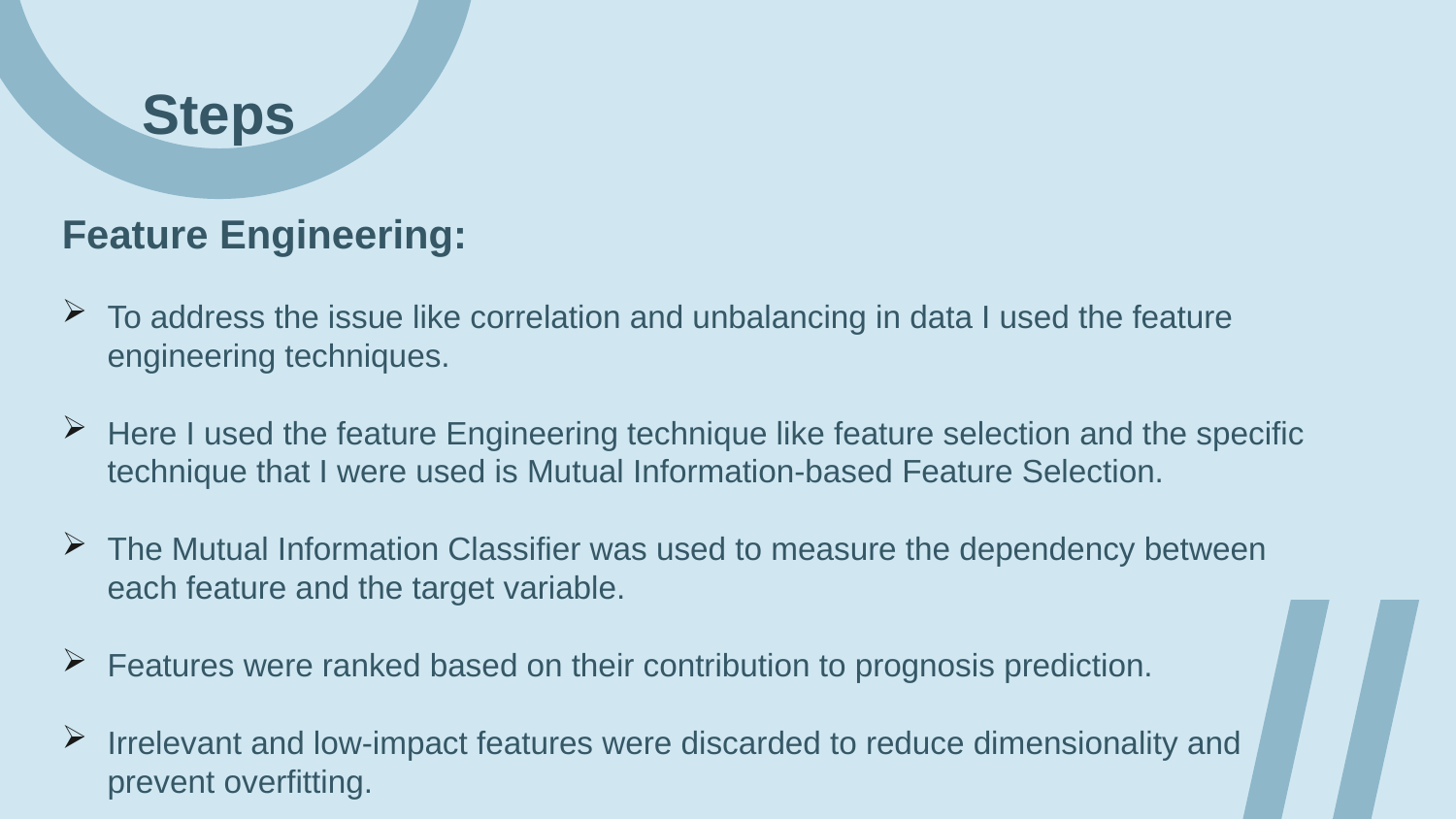

# Steps
Feature Engineering:

To address the issue like correlation and unbalancing in data I used the feature engineering techniques.

Here I used the feature Engineering technique like feature selection and the specific technique that I were used is Mutual Information-based Feature Selection.

The Mutual Information Classifier was used to measure the dependency between each feature and the target variable.

Features were ranked based on their contribution to prognosis prediction.

Irrelevant and low-impact features were discarded to reduce dimensionality and prevent overfitting.